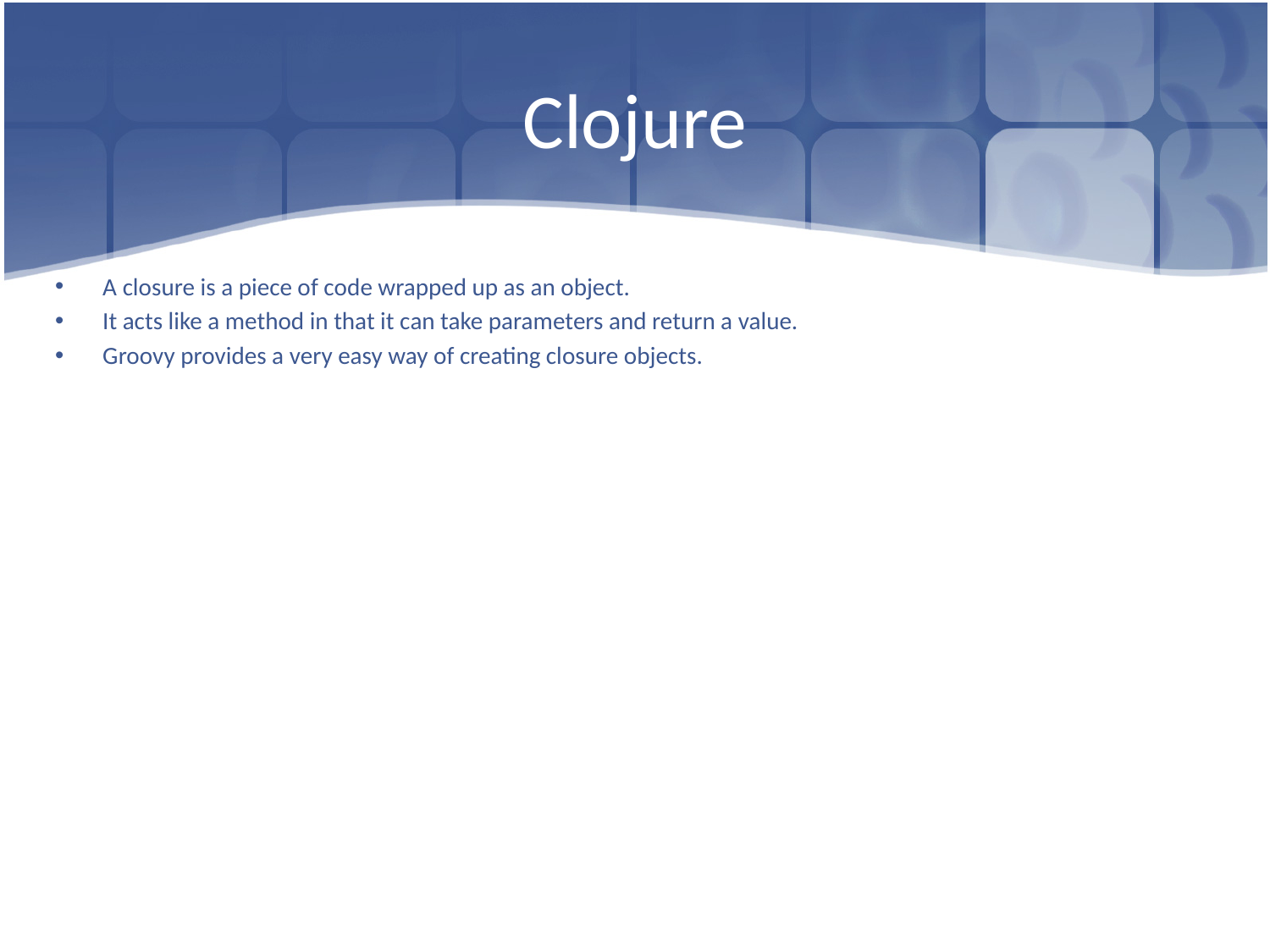

# Clojure
A closure is a piece of code wrapped up as an object.
It acts like a method in that it can take parameters and return a value.
Groovy provides a very easy way of creating closure objects.